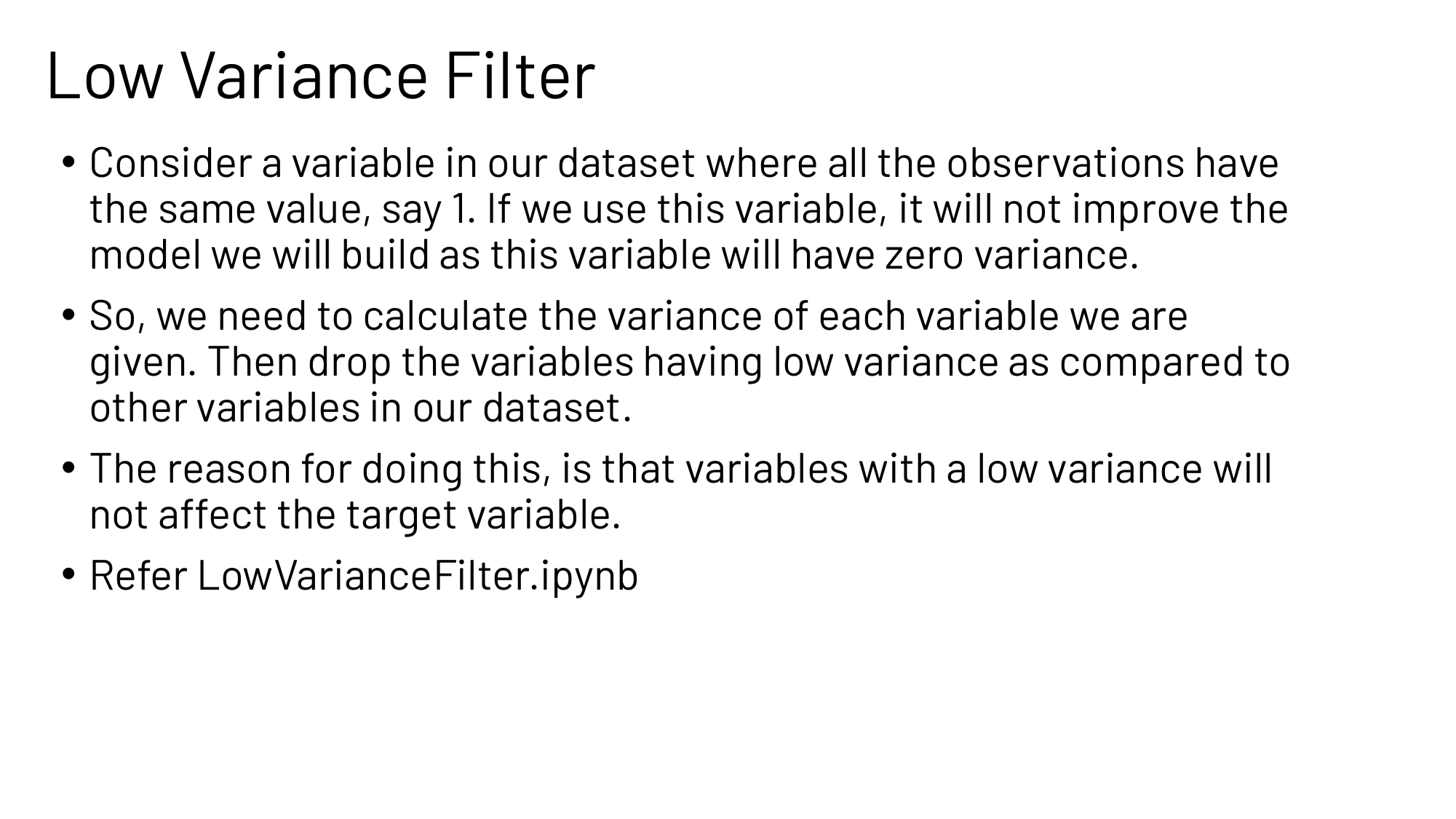

# Low Variance Filter
Consider a variable in our dataset where all the observations have the same value, say 1. If we use this variable, it will not improve the model we will build as this variable will have zero variance.
So, we need to calculate the variance of each variable we are given. Then drop the variables having low variance as compared to other variables in our dataset.
The reason for doing this, is that variables with a low variance will not affect the target variable.
Refer LowVarianceFilter.ipynb